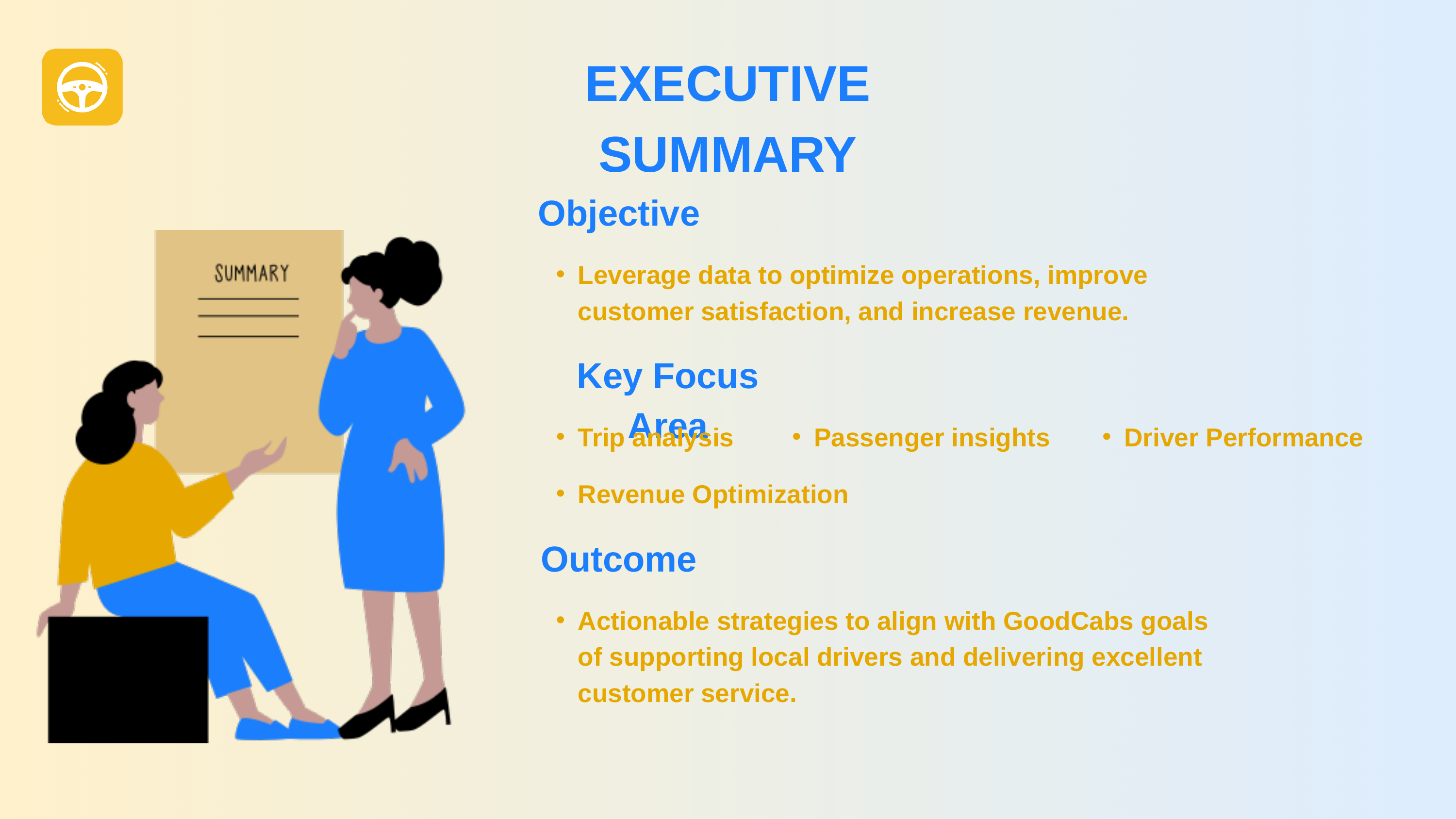

EXECUTIVE SUMMARY

Objective

Leverage data to optimize operations, improve customer satisfaction, and increase revenue.
Key Focus Area
Trip analysis
Passenger insights
Driver Performance
Revenue Optimization
Outcome
Actionable strategies to align with GoodCabs goals of supporting local drivers and delivering excellent customer service.